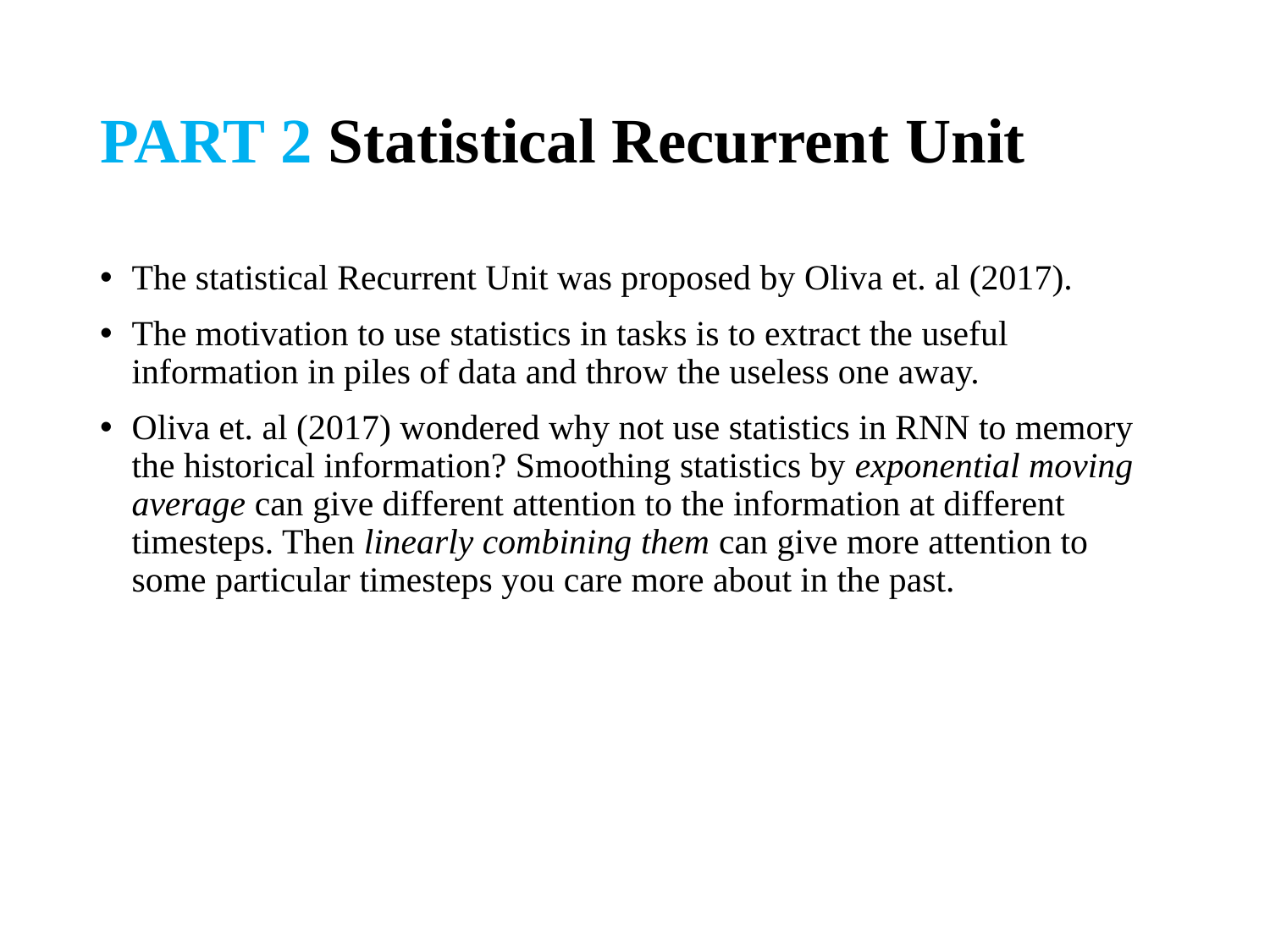

# PART 2 Statistical Recurrent Unit
The statistical Recurrent Unit was proposed by Oliva et. al (2017).
The motivation to use statistics in tasks is to extract the useful information in piles of data and throw the useless one away.
Oliva et. al (2017) wondered why not use statistics in RNN to memory the historical information? Smoothing statistics by exponential moving average can give different attention to the information at different timesteps. Then linearly combining them can give more attention to some particular timesteps you care more about in the past.